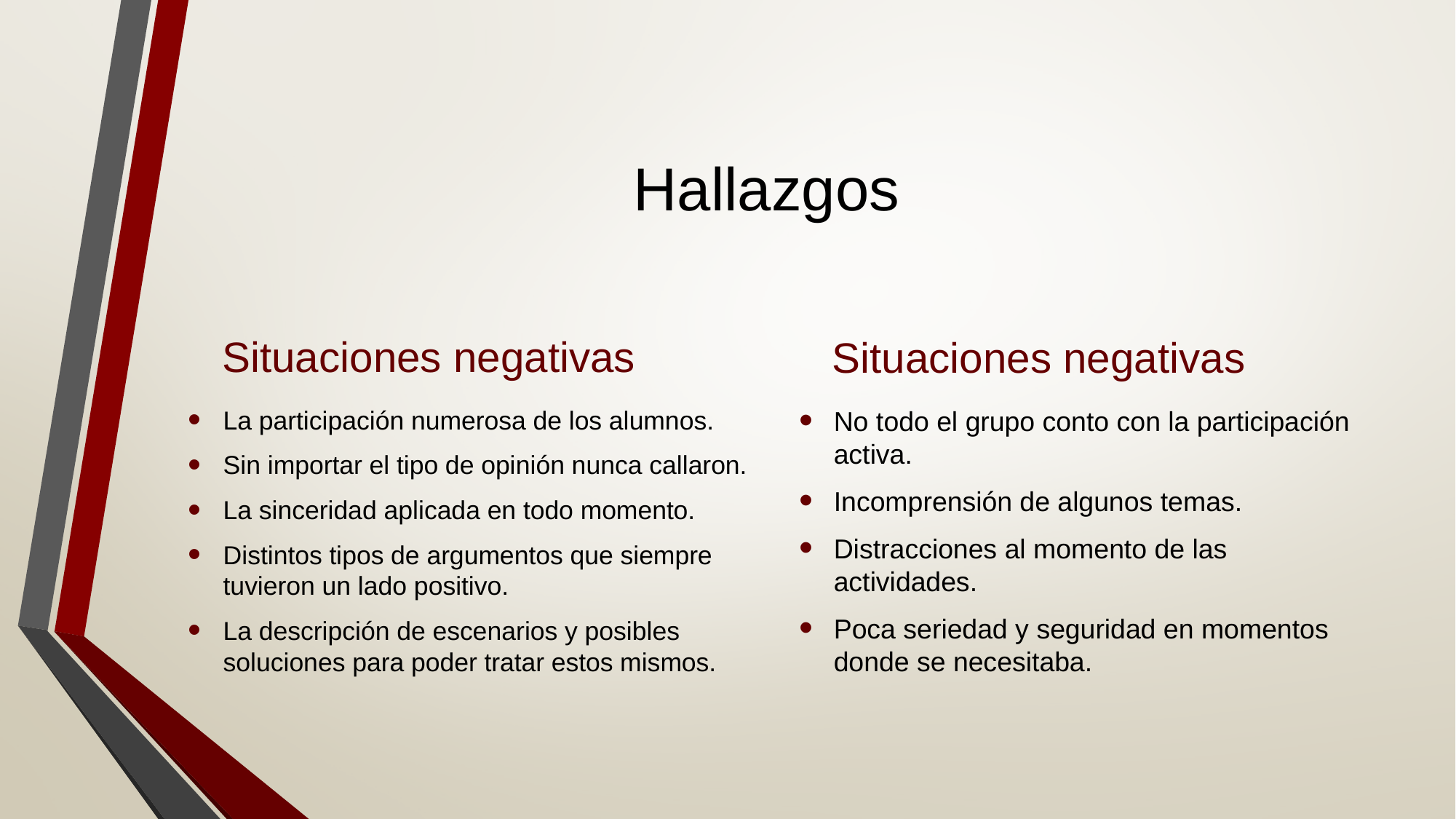

# Hallazgos
Situaciones negativas
Situaciones negativas
La participación numerosa de los alumnos.
Sin importar el tipo de opinión nunca callaron.
La sinceridad aplicada en todo momento.
Distintos tipos de argumentos que siempre tuvieron un lado positivo.
La descripción de escenarios y posibles soluciones para poder tratar estos mismos.

No todo el grupo conto con la participación activa.
Incomprensión de algunos temas.
Distracciones al momento de las actividades.
Poca seriedad y seguridad en momentos donde se necesitaba.